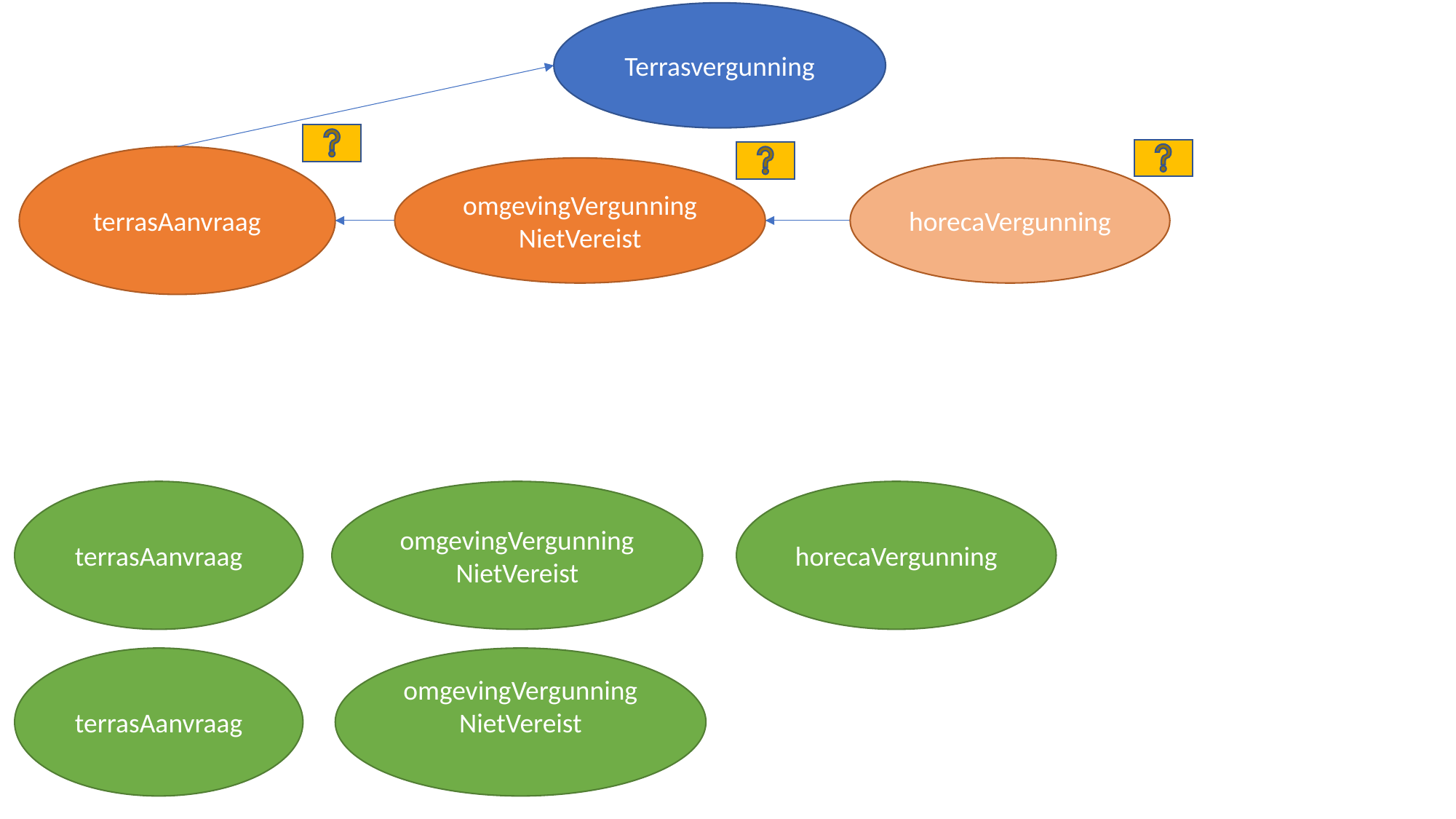

Terrasvergunning

terrasAanvraag
omgevingVergunningNietVereist
horecaVergunning
terrasAanvraag
omgevingVergunningNietVereist
horecaVergunning
terrasAanvraag
omgevingVergunningNietVereist